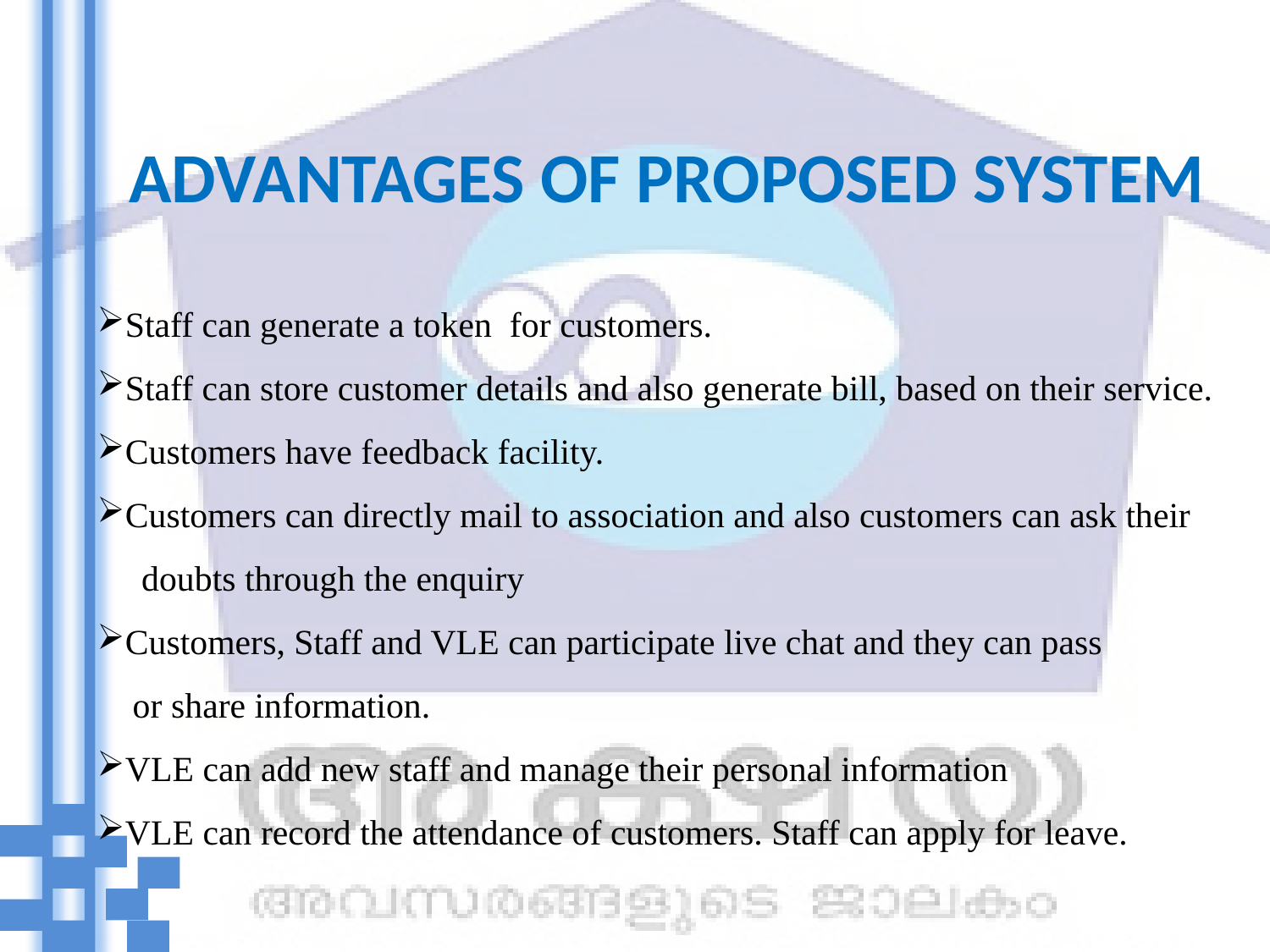

# ADVANTAGES OF PROPOSED SYSTEM
Staff can generate a token  for customers.
Staff can store customer details and also generate bill, based on their service.
Customers have feedback facility.
Customers can directly mail to association and also customers can ask their
     doubts through the enquiry
Customers, Staff and VLE can participate live chat and they can pass
    or share information.
VLE can add new staff and manage their personal information
VLE can record the attendance of customers. Staff can apply for leave.